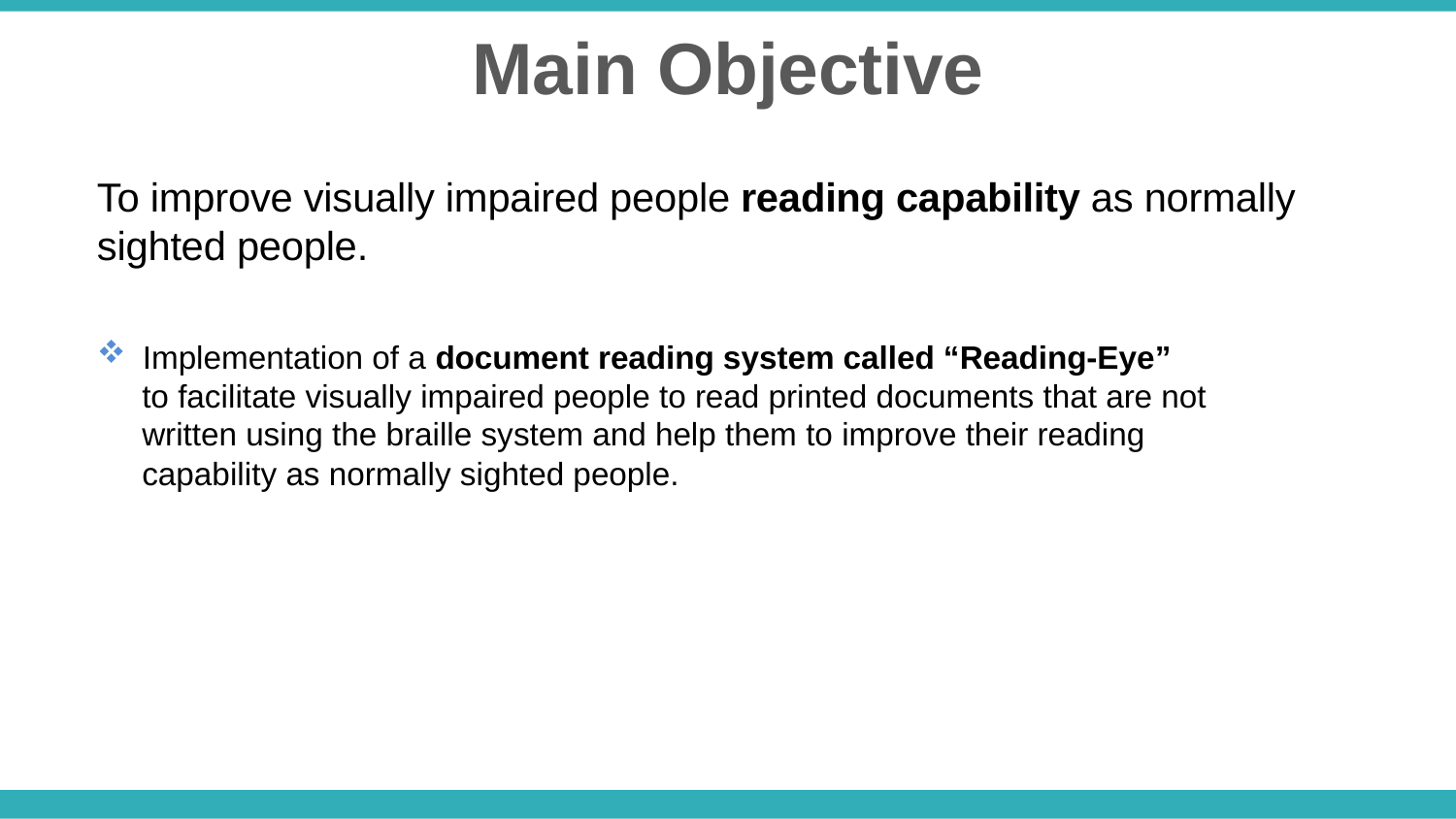

Main Objective
To improve visually impaired people reading capability as normally sighted people.

Implementation of a document reading system called “Reading-Eye”
     to facilitate visually impaired people to read printed documents that are not
     written using the braille system and help them to improve their reading
     capability as normally sighted people.